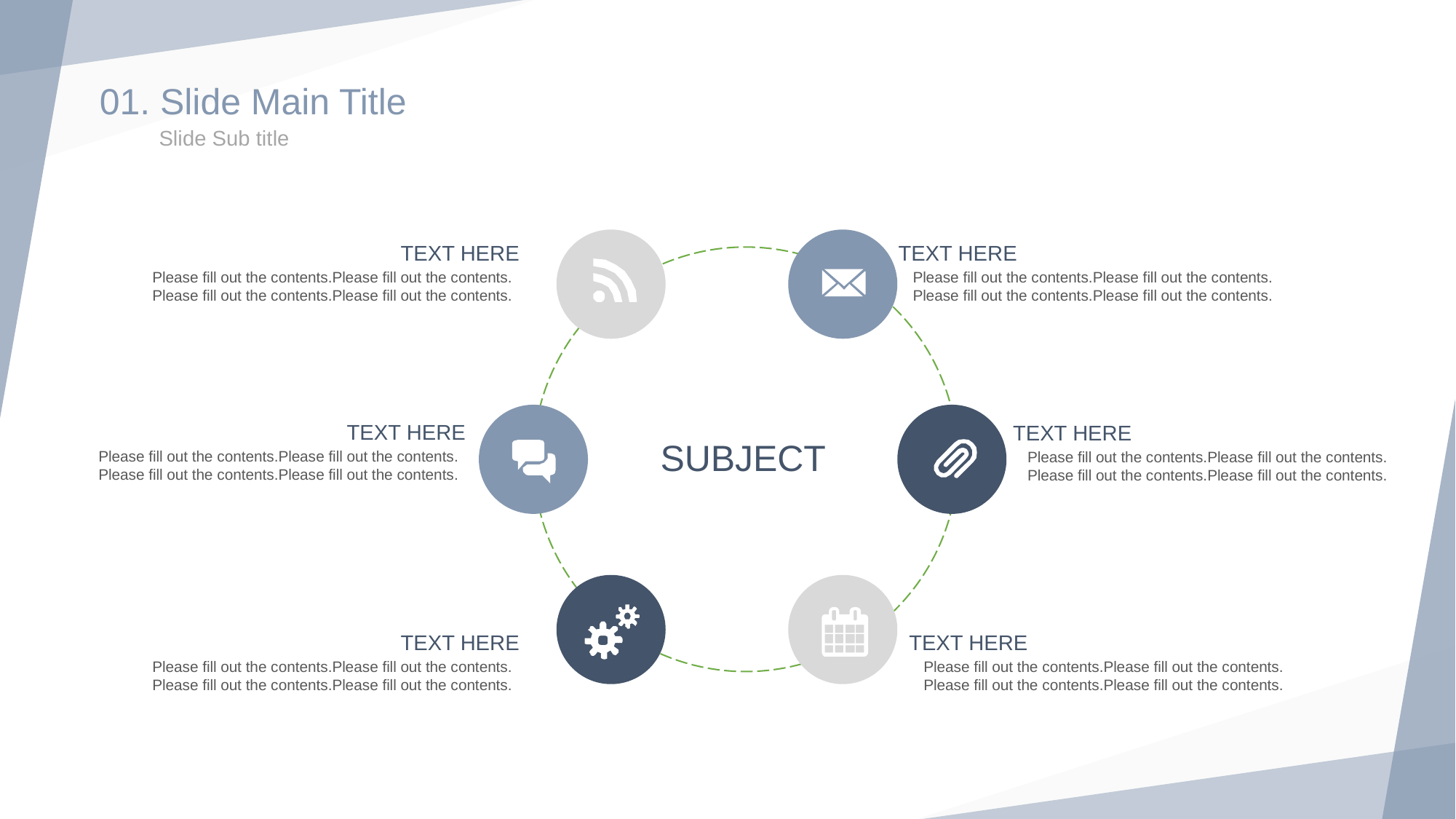

01. Slide Main Title
Slide Sub title

TEXT HERE
TEXT HERE

Please fill out the contents.Please fill out the contents.
Please fill out the contents.Please fill out the contents.
Please fill out the contents.Please fill out the contents.
Please fill out the contents.Please fill out the contents.

TEXT HERE
TEXT HERE
SUBJECT

Please fill out the contents.Please fill out the contents.
Please fill out the contents.Please fill out the contents.
Please fill out the contents.Please fill out the contents.
Please fill out the contents.Please fill out the contents.

TEXT HERE
TEXT HERE
Please fill out the contents.Please fill out the contents.
Please fill out the contents.Please fill out the contents.
Please fill out the contents.Please fill out the contents.
Please fill out the contents.Please fill out the contents.